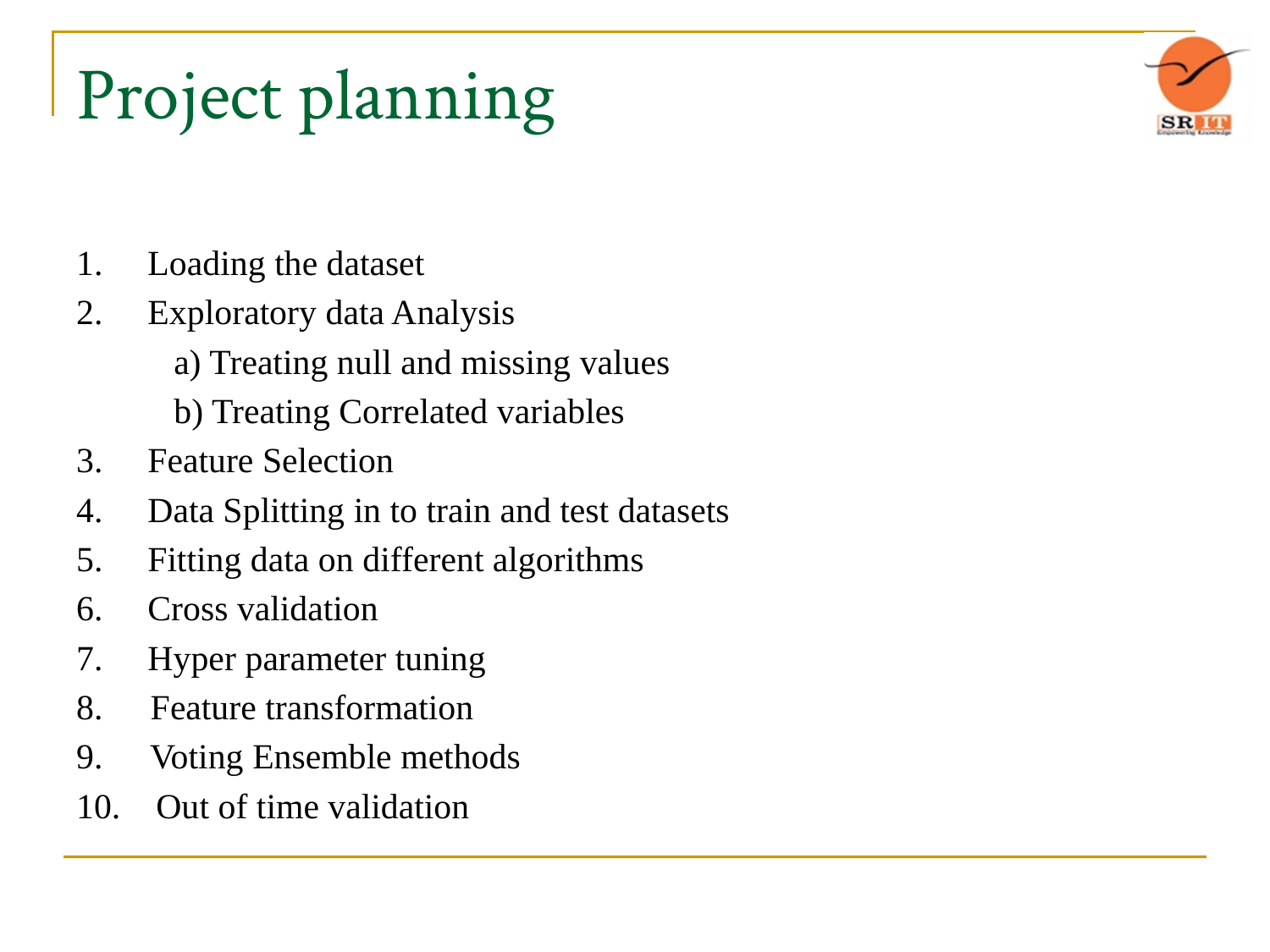

# Project planning
1.	Loading the dataset
2.	Exploratory data Analysis
           a) Treating null and missing values
           b) Treating Correlated variables
3.	Feature Selection
4.	Data Splitting in to train and test datasets
5.	Fitting data on different algorithms
6.	Cross validation
7.	Hyper parameter tuning
8.	   Feature transformation
9.	   Voting Ensemble methods
10.    Out of time validation